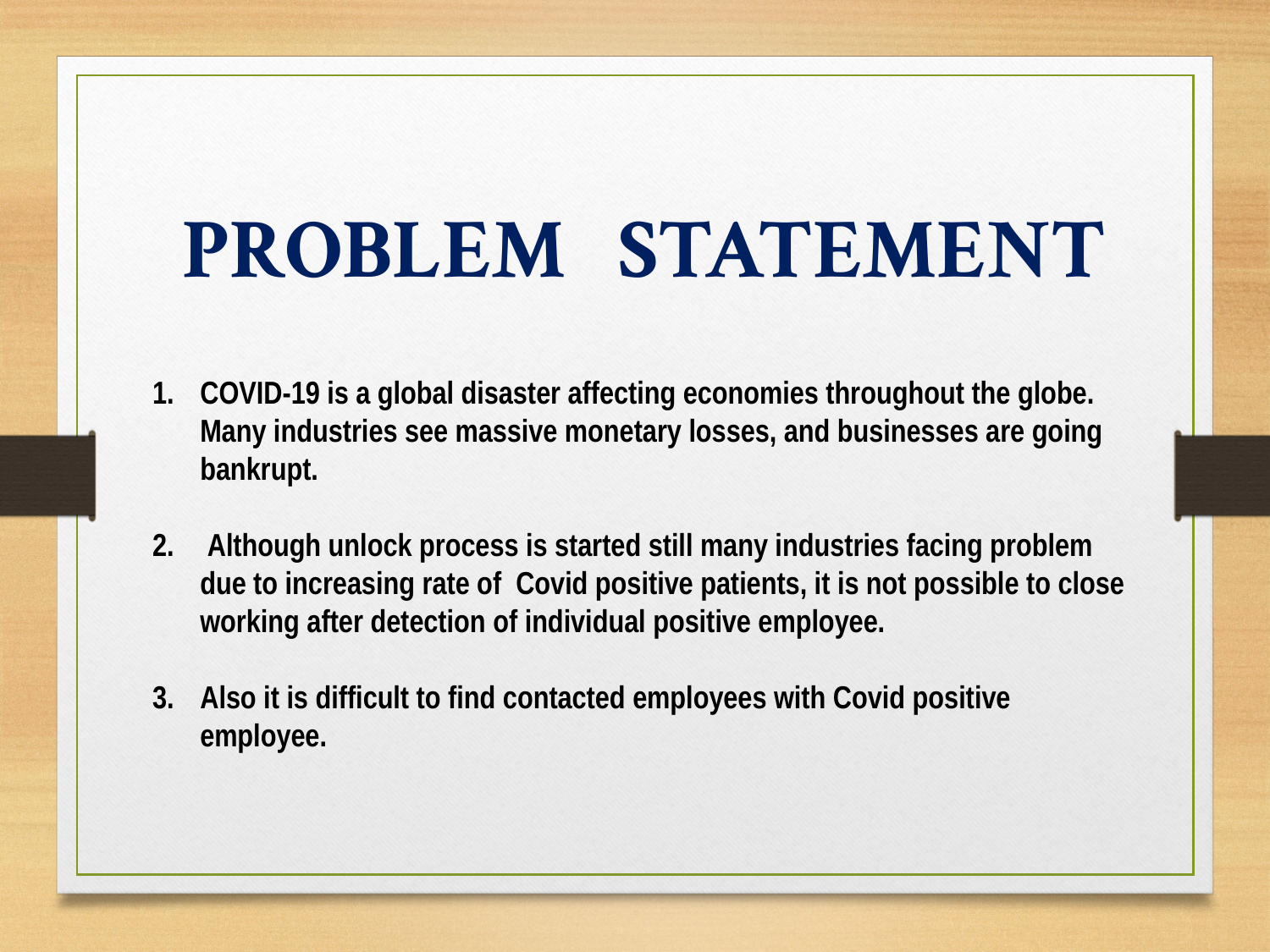

PROBLEM   STATEMENT
COVID-19 is a global disaster affecting economies throughout the globe. Many industries see massive monetary losses, and businesses are going bankrupt.

 Although unlock process is started still many industries facing problem due to increasing rate of  Covid positive patients, it is not possible to close working after detection of individual positive employee.

Also it is difficult to find contacted employees with Covid positive employee.